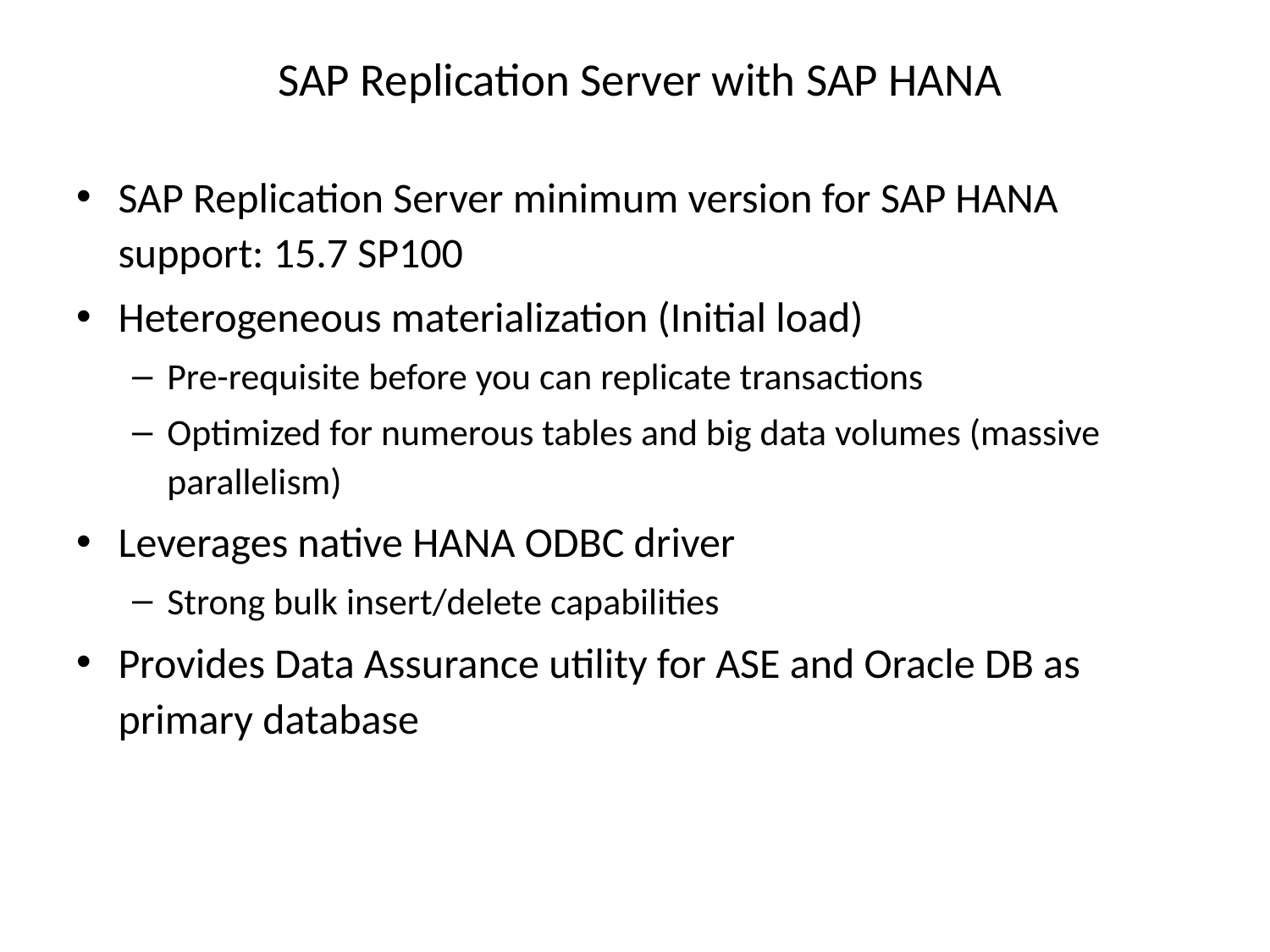

# SAP Replication Server with SAP HANA
SAP Replication Server minimum version for SAP HANA support: 15.7 SP100
Heterogeneous materialization (Initial load)
Pre-requisite before you can replicate transactions
Optimized for numerous tables and big data volumes (massive parallelism)
Leverages native HANA ODBC driver
Strong bulk insert/delete capabilities
Provides Data Assurance utility for ASE and Oracle DB as primary database